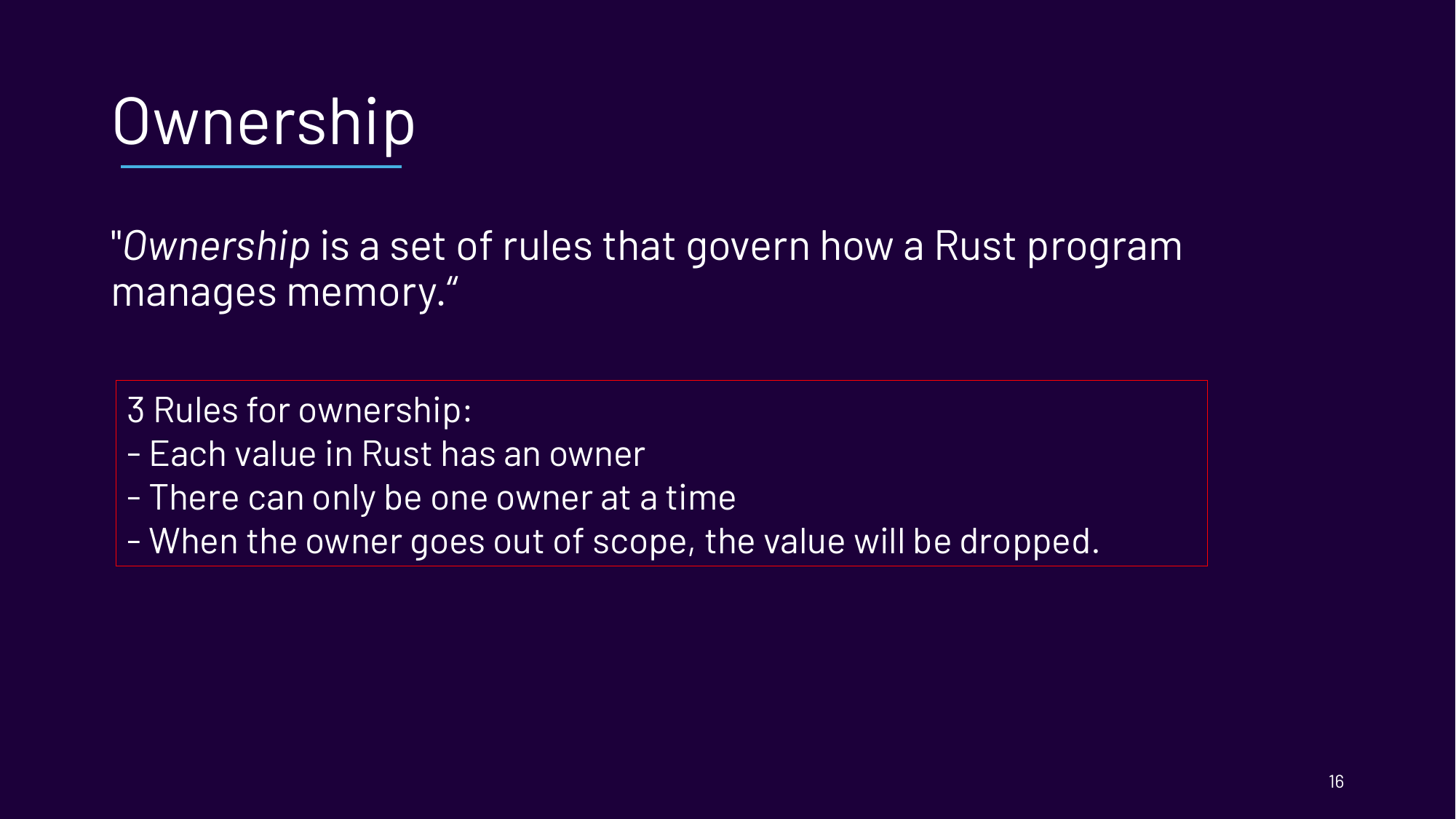

# Ownership
"Ownership is a set of rules that govern how a Rust program manages memory.“

3 Rules for ownership:
- Each value in Rust has an owner
- There can only be one owner at a time
- When the owner goes out of scope, the value will be dropped.
16